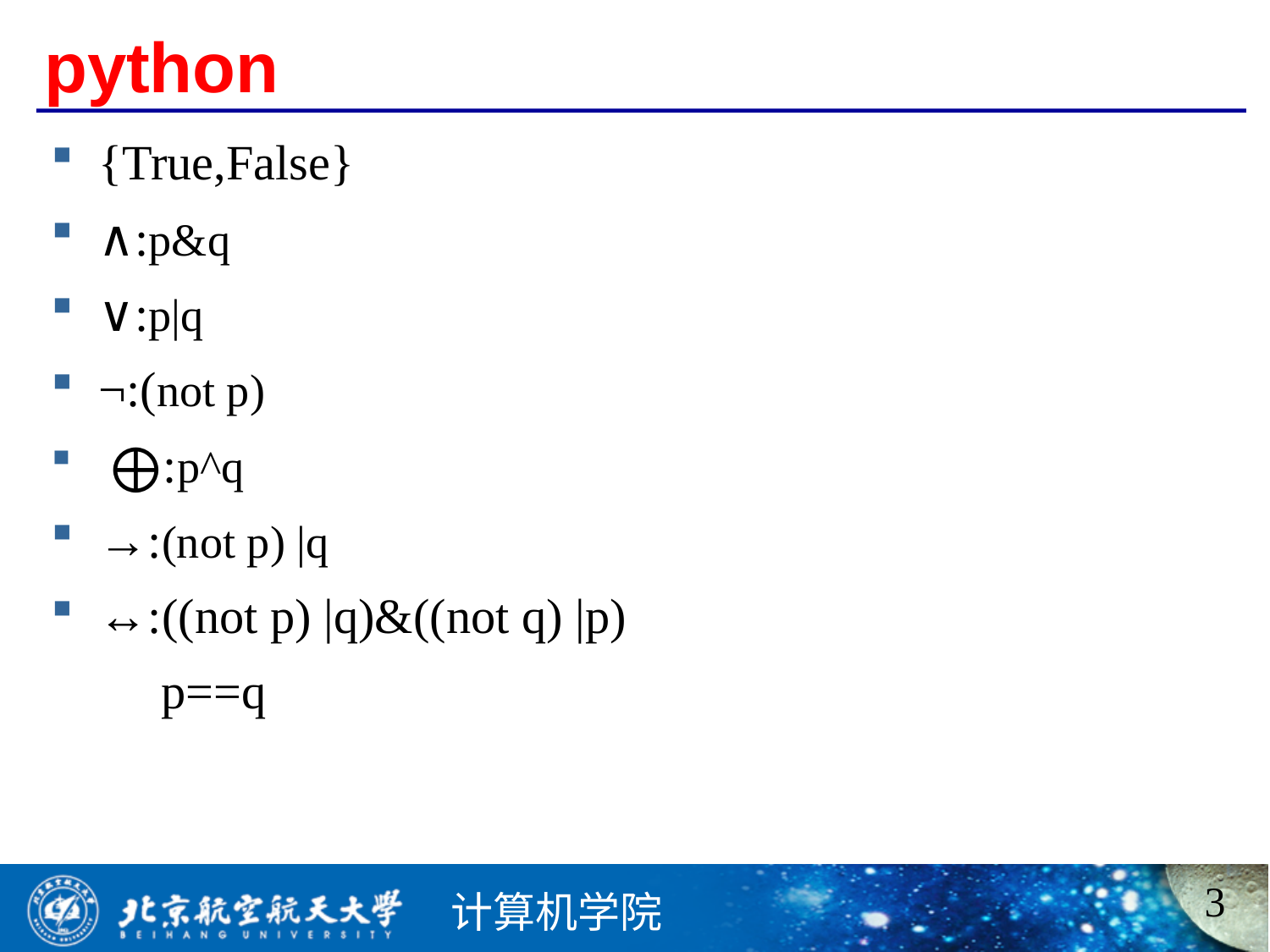

# python
{True,False}
∧:p&q
∨:p|q
¬:(not p)
 ⨁:p^q
→:(not p) |q
↔:((not p) |q)&((not q) |p)
         p==q